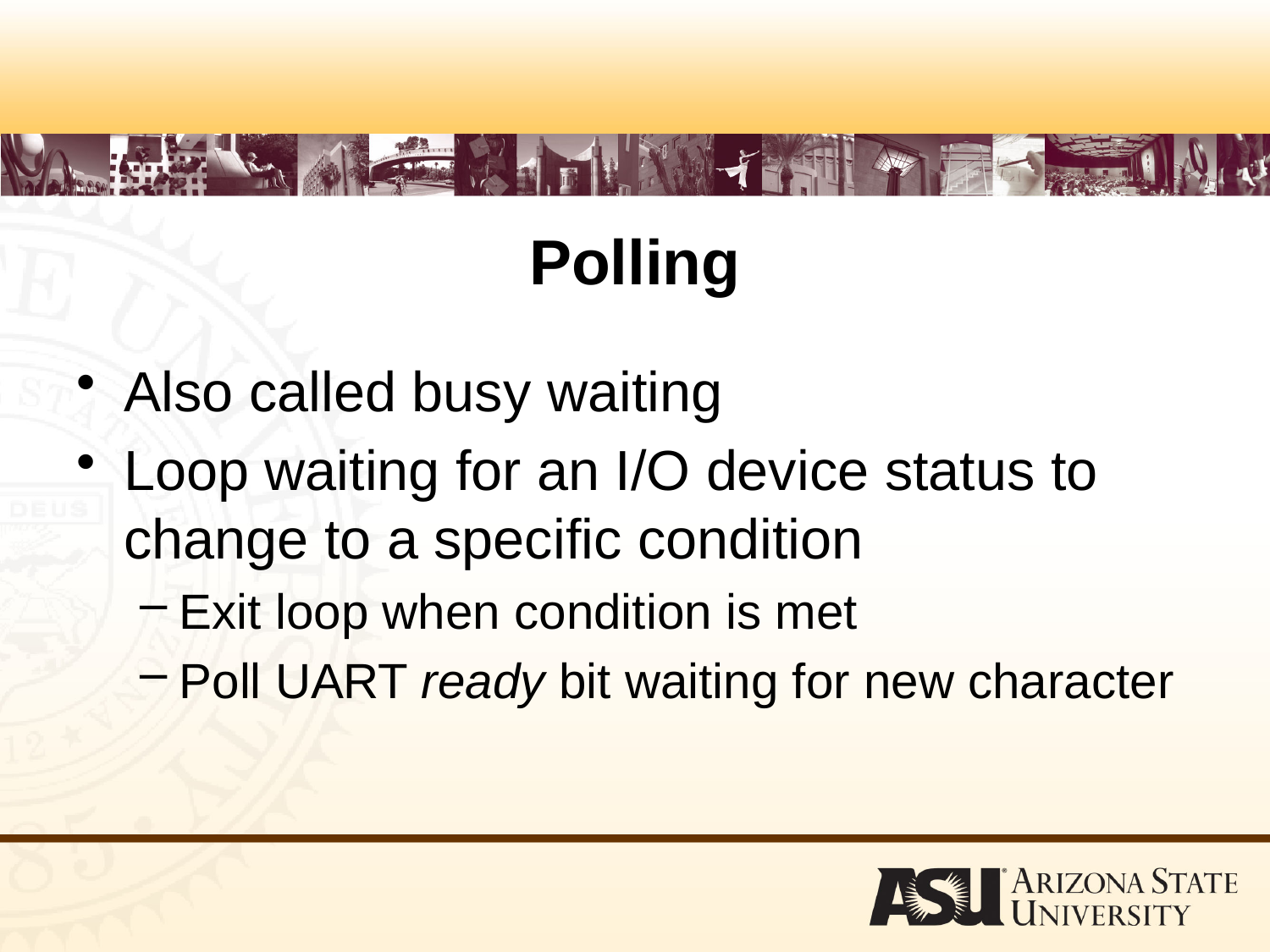

# Polling
Also called busy waiting
Loop waiting for an I/O device status to change to a specific condition
Exit loop when condition is met
Poll UART ready bit waiting for new character